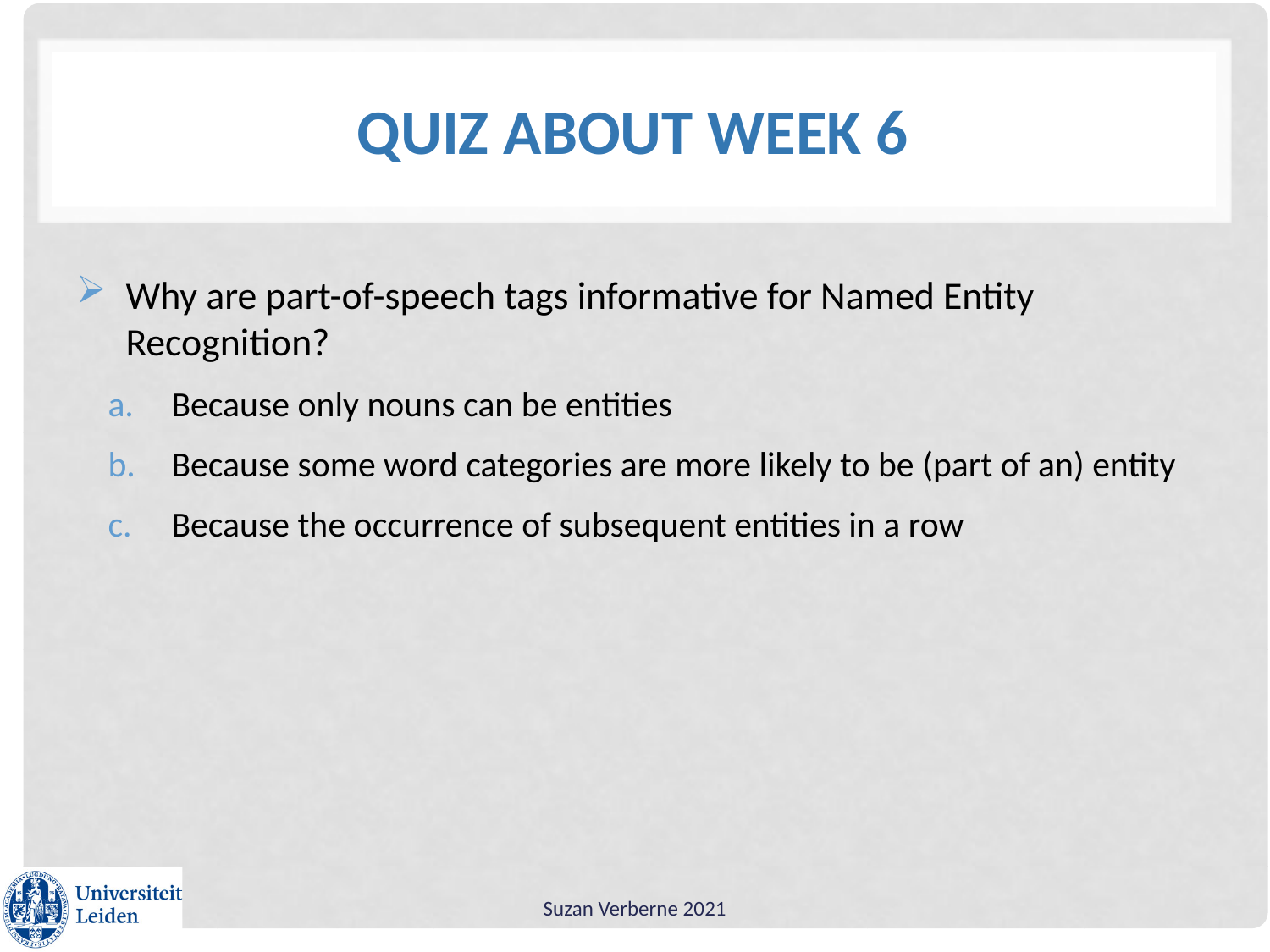

# Quiz about week 6
Why are part-of-speech tags informative for Named Entity Recognition?
Because only nouns can be entities
Because some word categories are more likely to be (part of an) entity
Because the occurrence of subsequent entities in a row
Suzan Verberne 2021